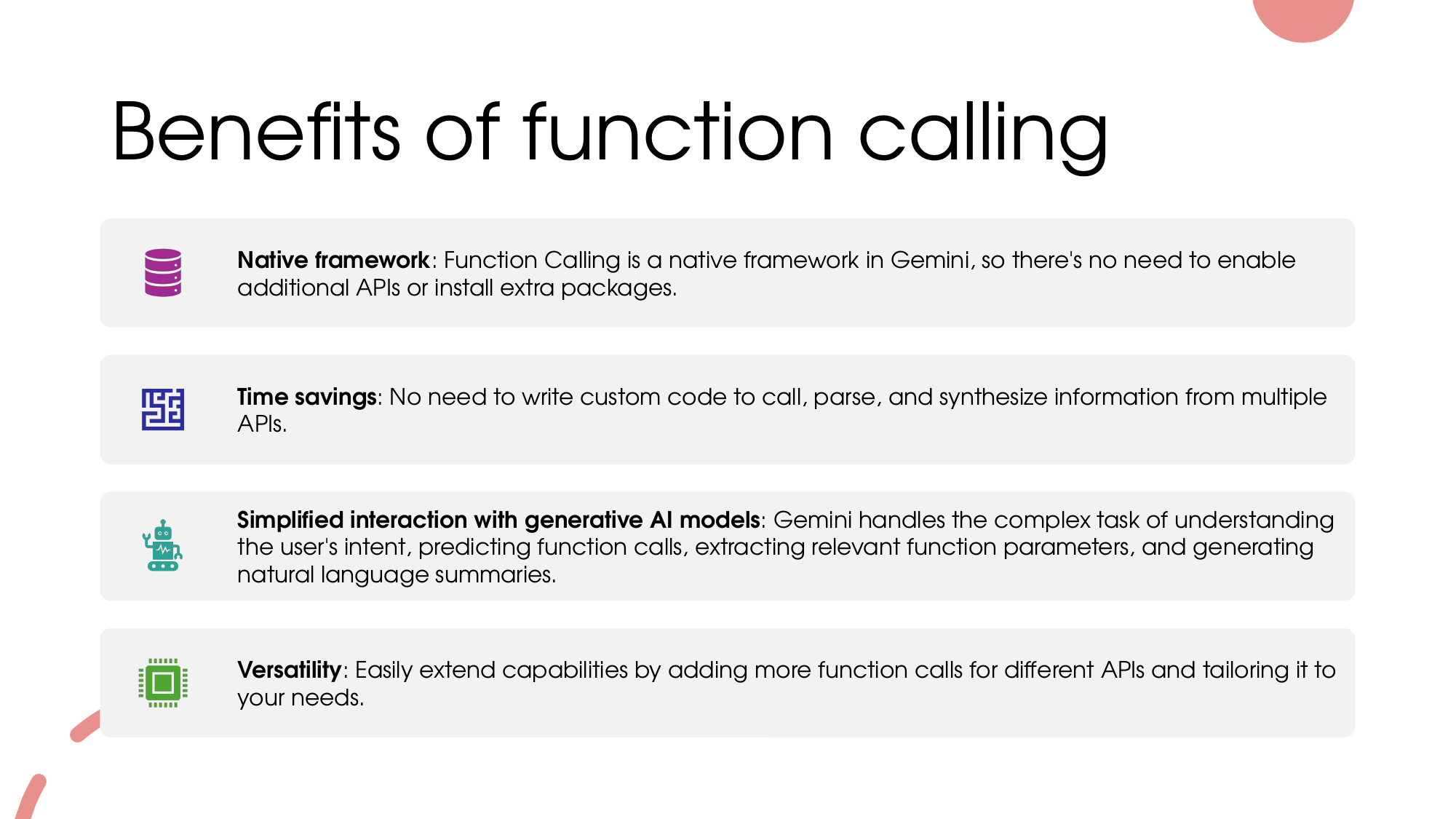

# Benefits of function calling
Native framework: Function Calling is a native framework in Gemini, so there's no need to enable additional APIs or install extra packages.
Time savings: No need to write custom code to call, parse, and synthesize information from multiple APIs.
Simplified interaction with generative AI models: Gemini handles the complex task of understanding the user's intent, predicting function calls, extracting relevant function parameters, and generating natural language summaries.
Versatility: Easily extend capabilities by adding more function calls for different APIs and tailoring it to your needs.